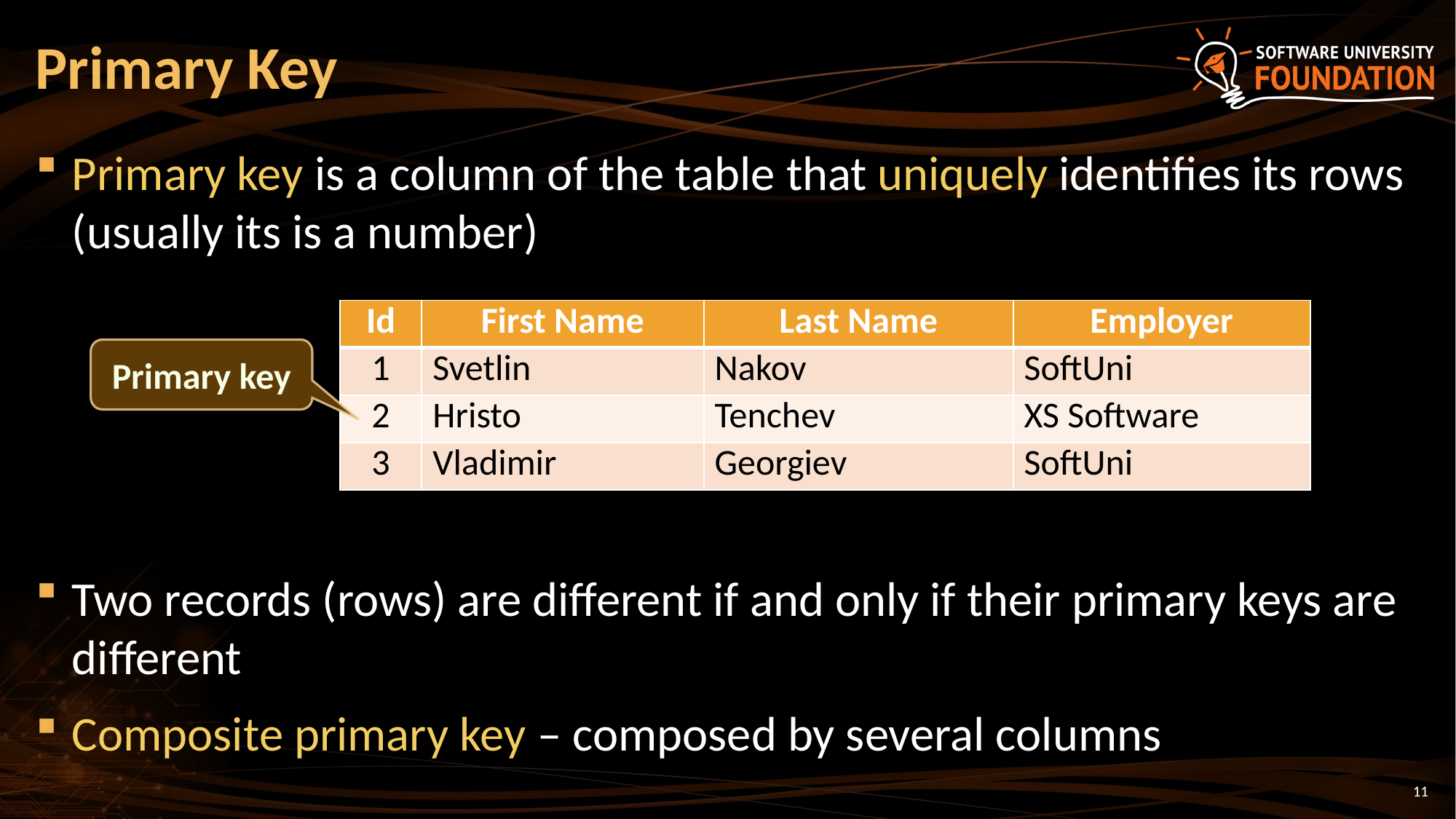

# Primary Key
Primary key is a column of the table that uniquely identifies its rows (usually its is a number)

Two records (rows) are different if and only if their primary keys are different
Composite primary key – composed by several columns
| Id | First Name | Last Name | Employer |
| --- | --- | --- | --- |
| 1 | Svetlin | Nakov | SoftUni |
| 2 | Hristo | Tenchev | XS Software |
| 3 | Vladimir | Georgiev | SoftUni |
Primary key
11